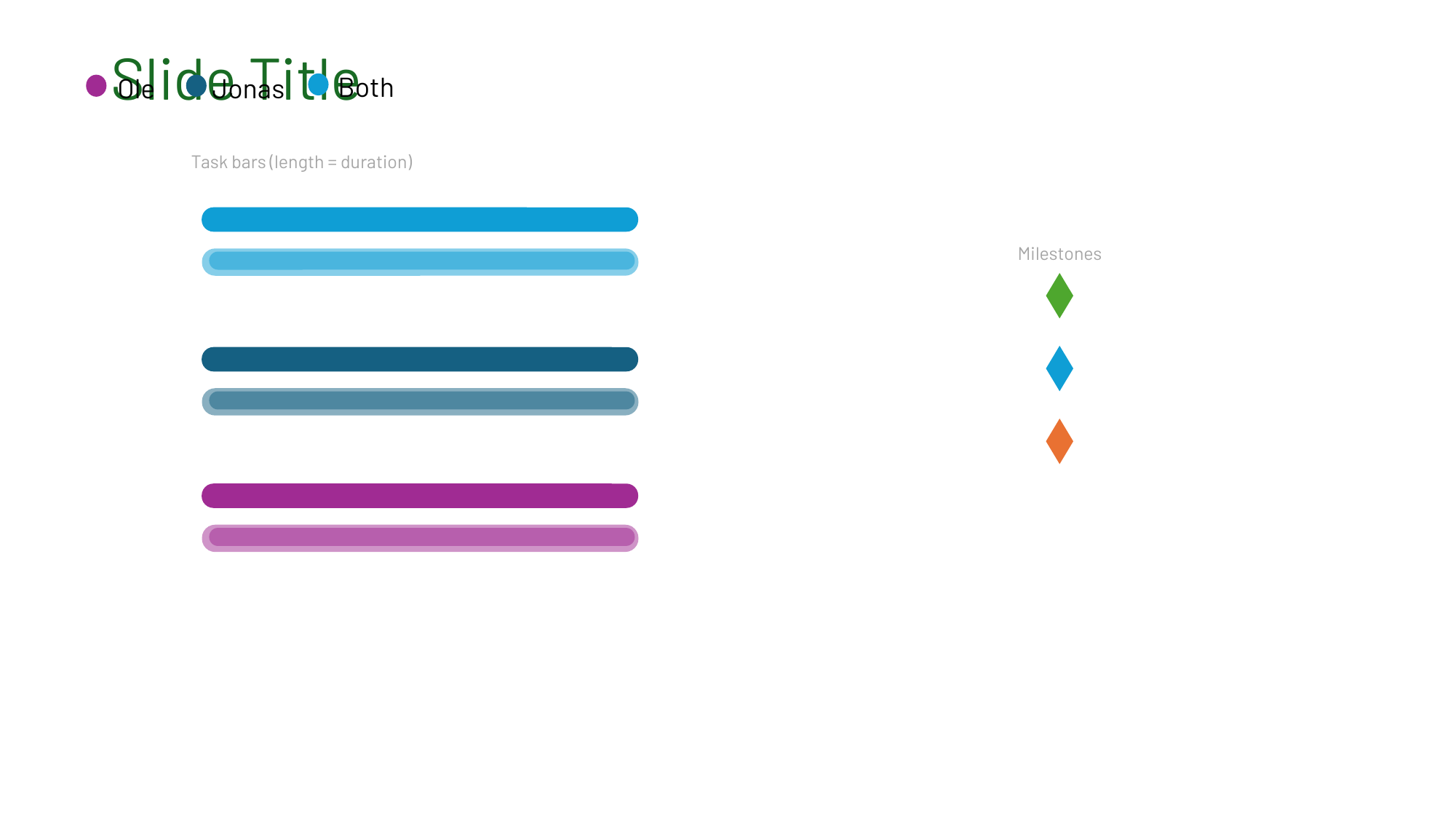

# Slide Title
Both
Ole
Jonas

Task bars (length = duration)

Milestones